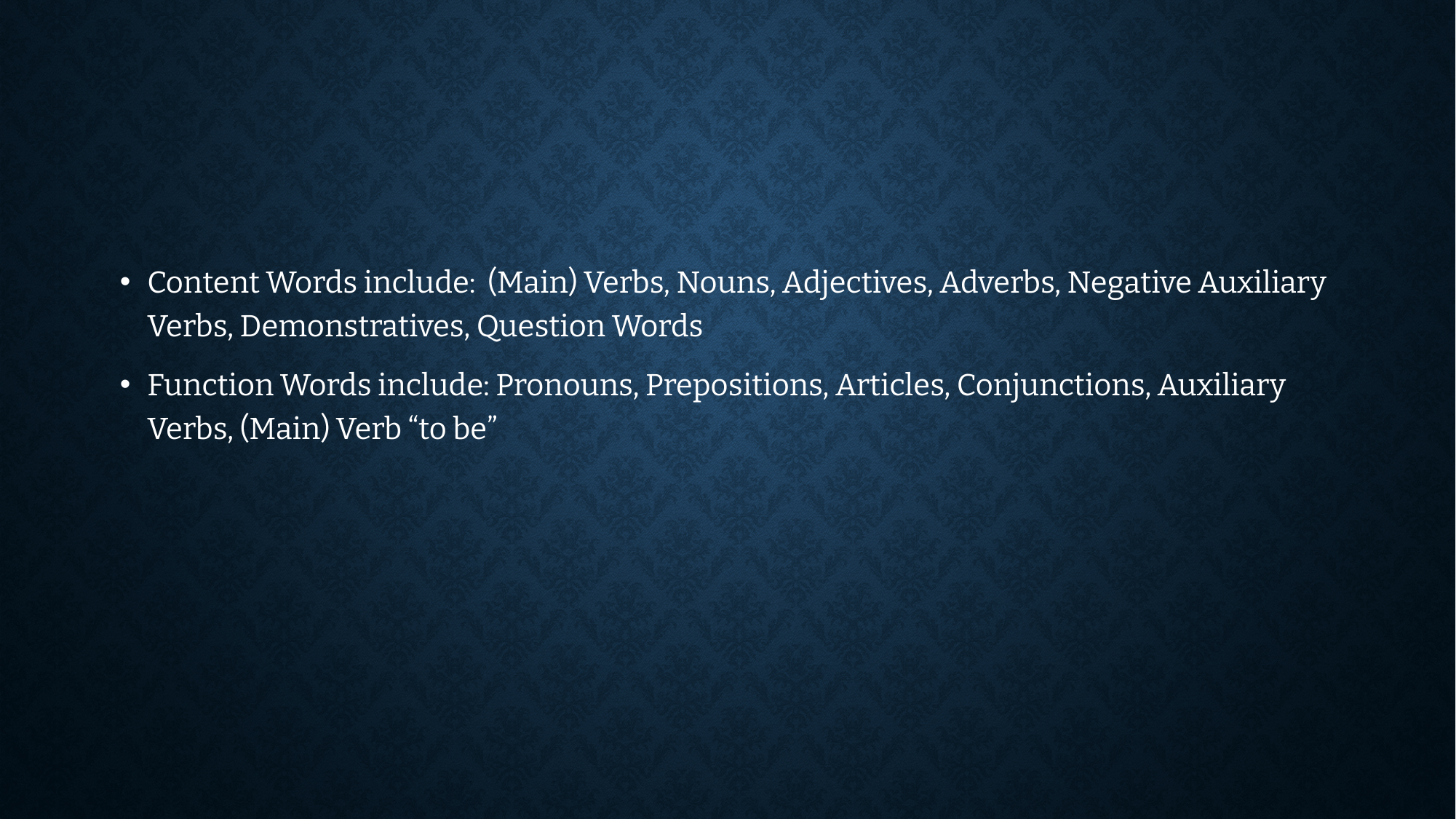

#
Content Words include:  (Main) Verbs, Nouns, Adjectives, Adverbs, Negative Auxiliary Verbs, Demonstratives, Question Words
Function Words include: Pronouns, Prepositions, Articles, Conjunctions, Auxiliary Verbs, (Main) Verb “to be”